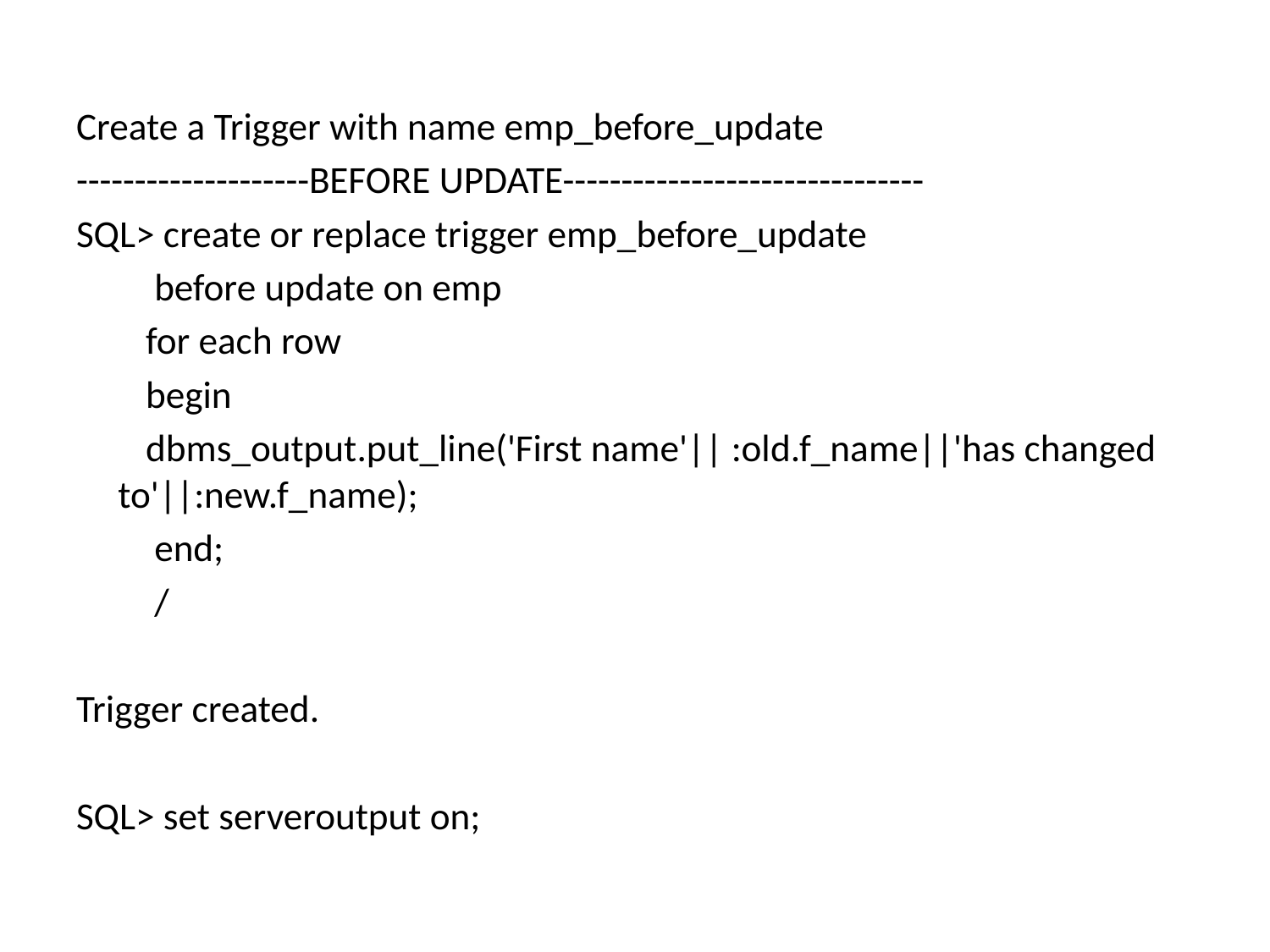

#
Create a Trigger with name emp_before_update
--------------------BEFORE UPDATE-------------------------------
SQL> create or replace trigger emp_before_update
         before update on emp
        for each row
        begin
        dbms_output.put_line('First name'|| :old.f_name||'has changed to'||:new.f_name);
         end;
         /

Trigger created.

SQL> set serveroutput on;